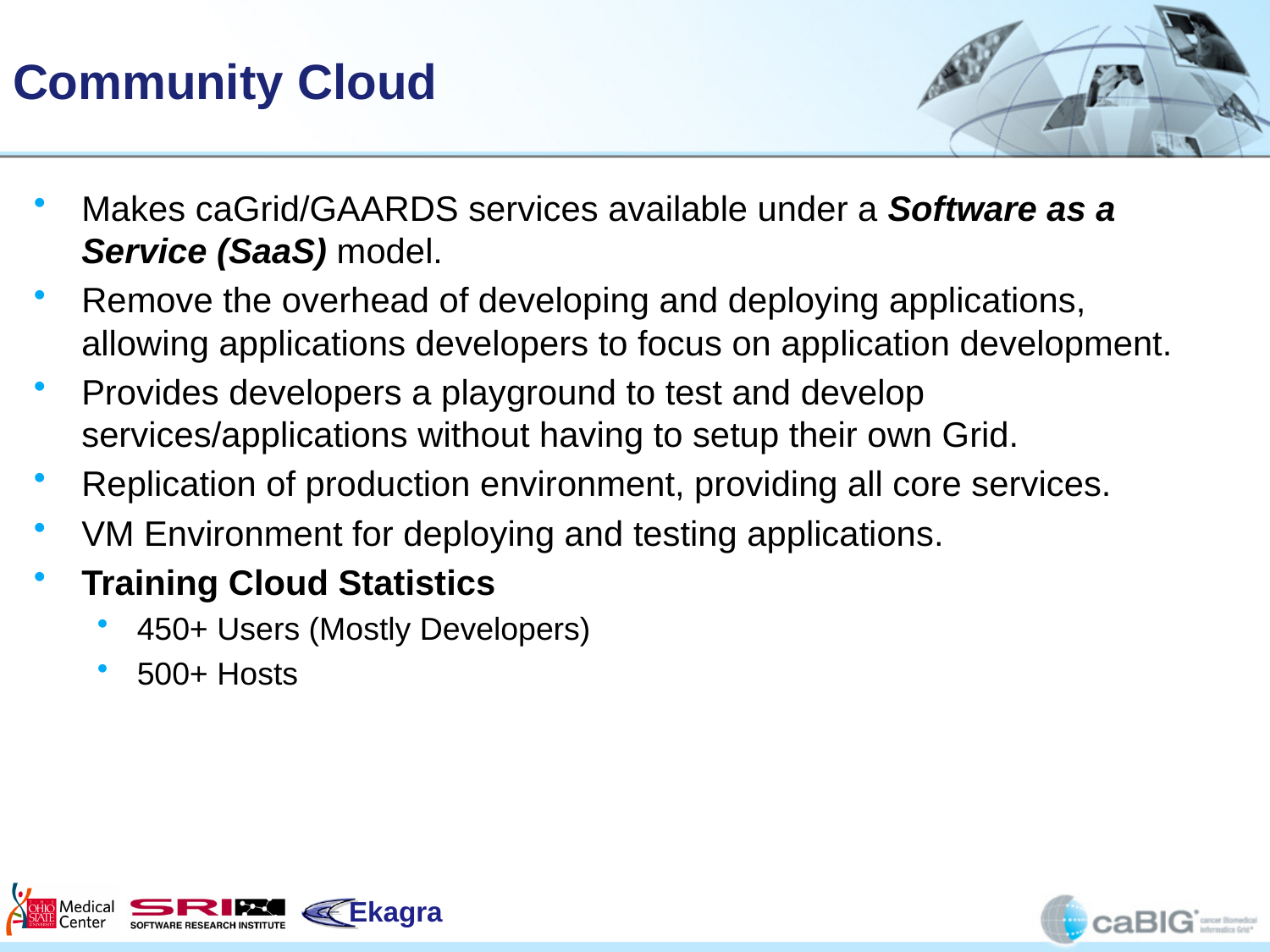

# Community Cloud
Makes caGrid/GAARDS services available under a Software as a Service (SaaS) model.
Remove the overhead of developing and deploying applications, allowing applications developers to focus on application development.
Provides developers a playground to test and develop services/applications without having to setup their own Grid.
Replication of production environment, providing all core services.
VM Environment for deploying and testing applications.
Training Cloud Statistics
450+ Users (Mostly Developers)
500+ Hosts